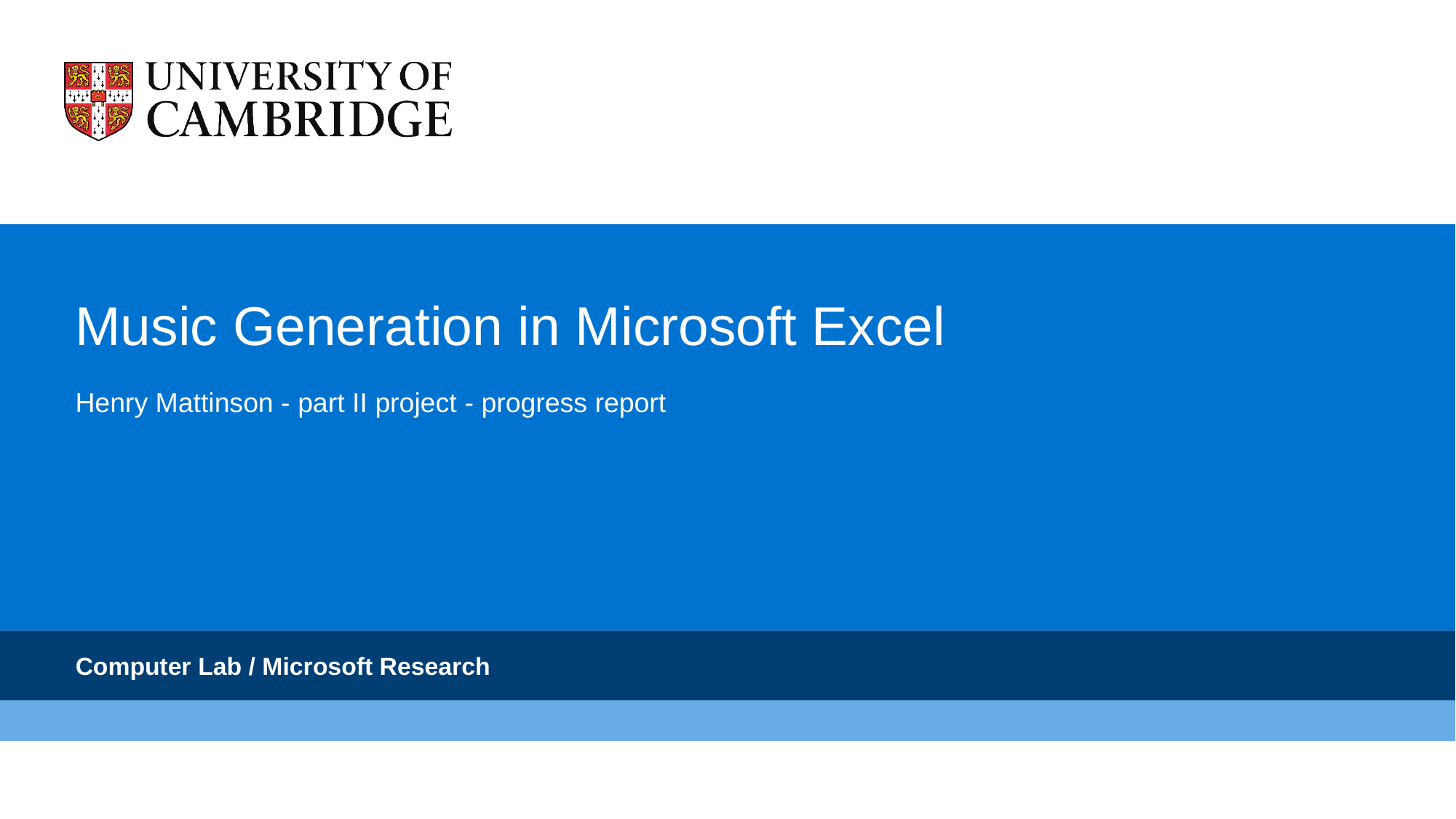

Music Generation in Microsoft Excel
Henry Mattinson - part II project - progress report
Computer Lab / Microsoft Research